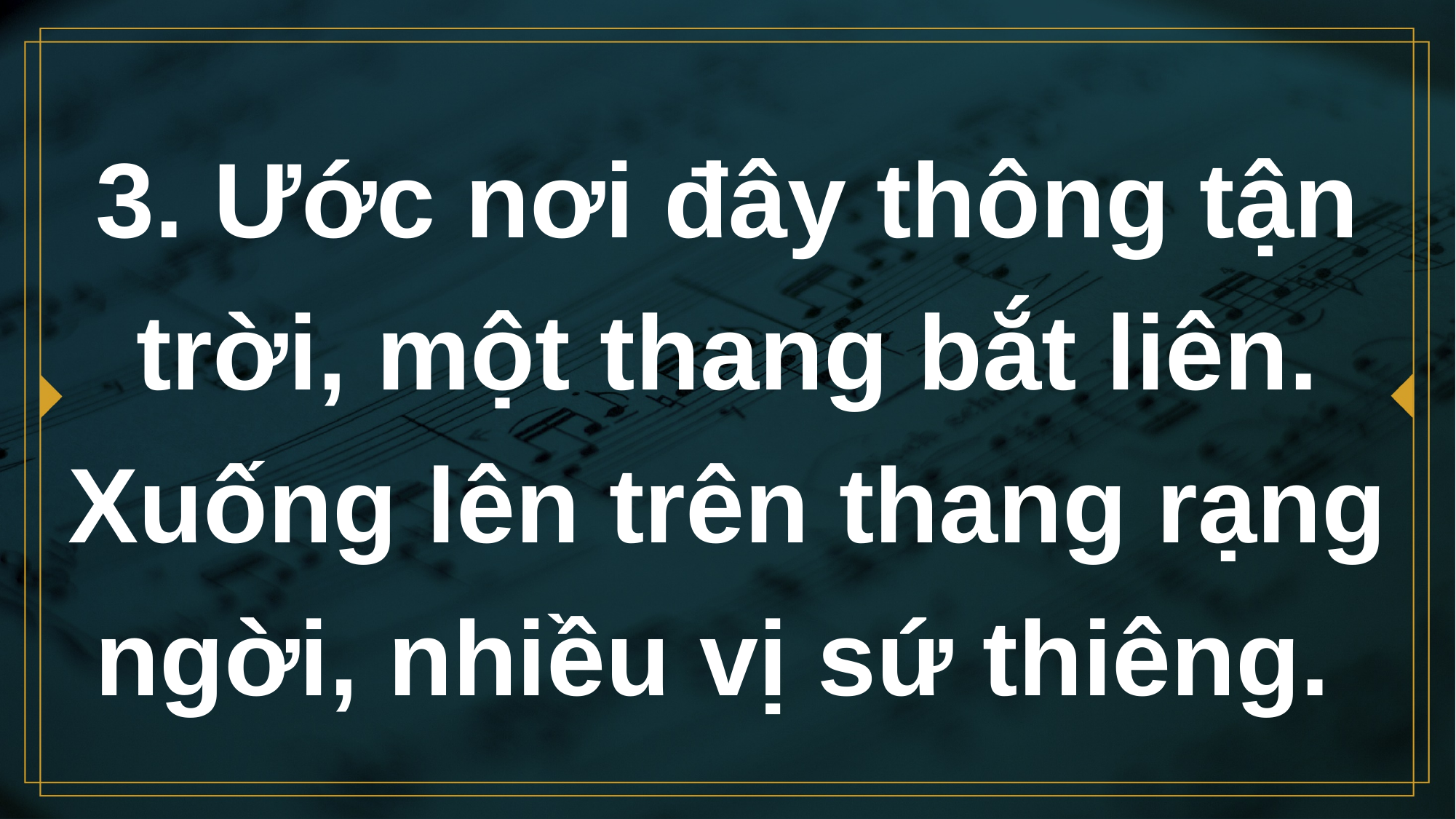

# 3. Ước nơi đây thông tận trời, một thang bắt liên. Xuống lên trên thang rạng ngời, nhiều vị sứ thiêng.